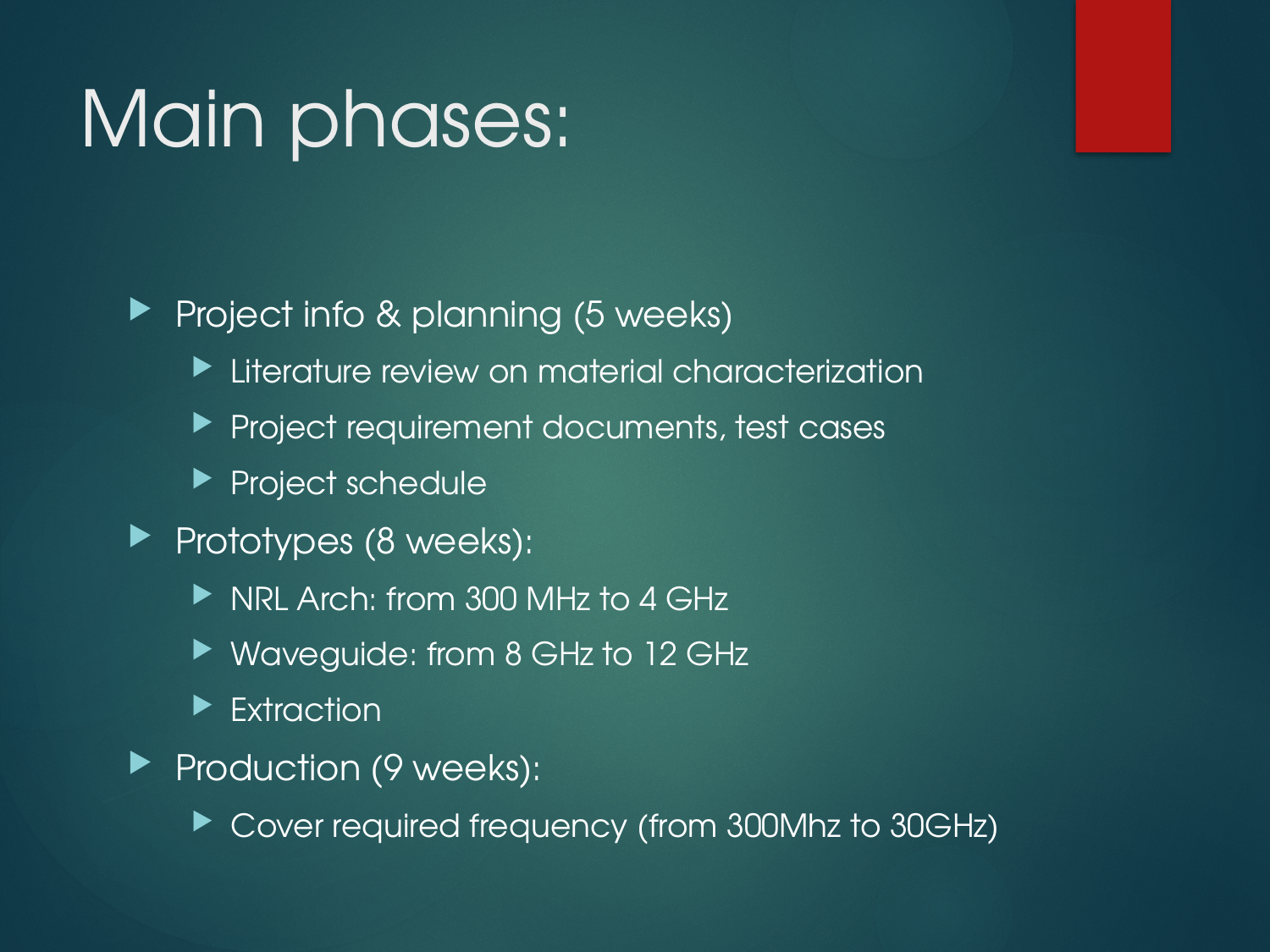

# Main phases:
Project info & planning (5 weeks)
Literature review on material characterization
Project requirement documents, test cases
Project schedule
Prototypes (8 weeks):
NRL Arch: from 300 MHz to 4 GHz
Waveguide: from 8 GHz to 12 GHz
Extraction
Production (9 weeks):
Cover required frequency (from 300Mhz to 30GHz)